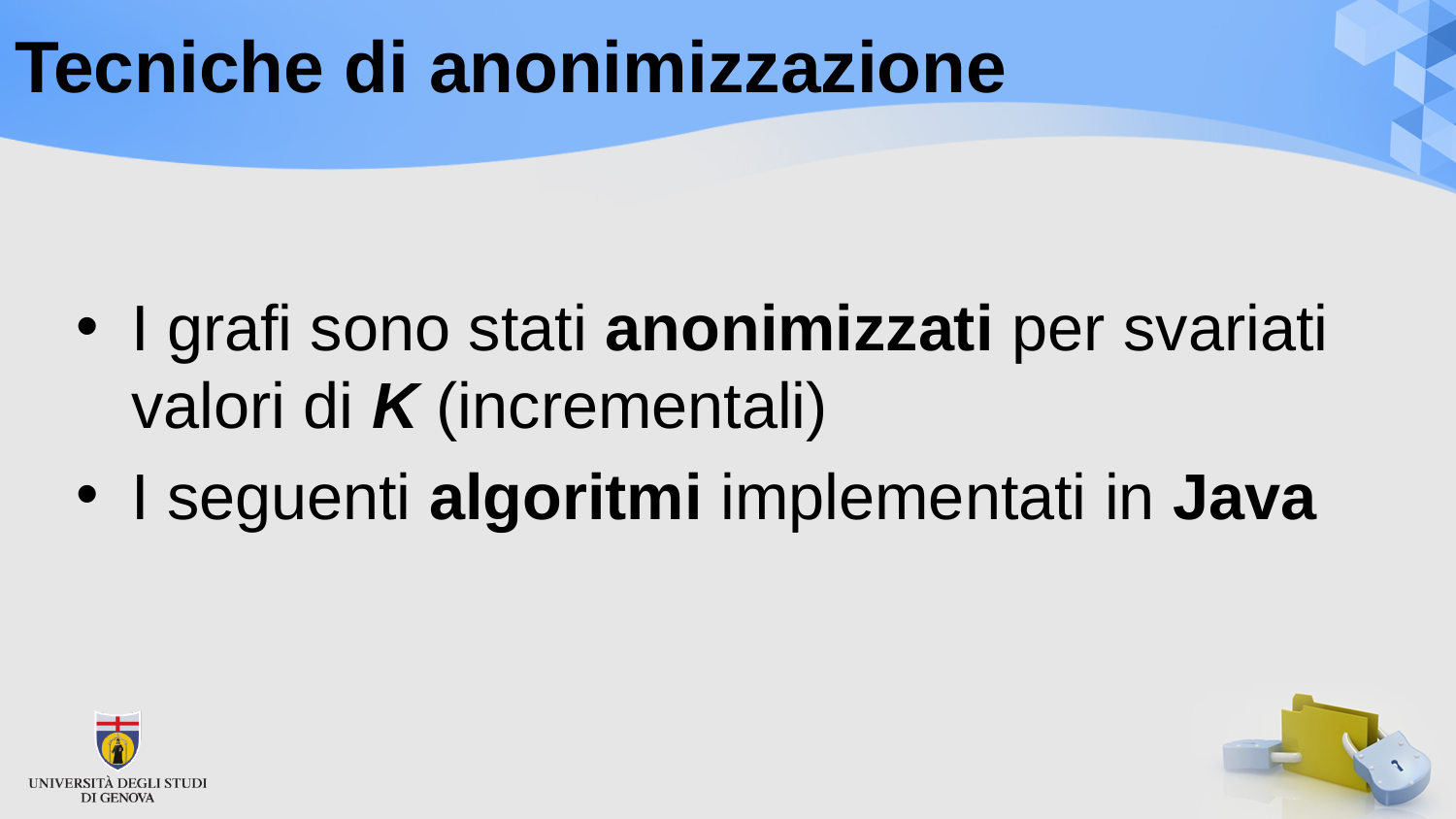

# Tecniche di anonimizzazione
I grafi sono stati anonimizzati per svariati valori di K (incrementali)
I seguenti algoritmi implementati in Java